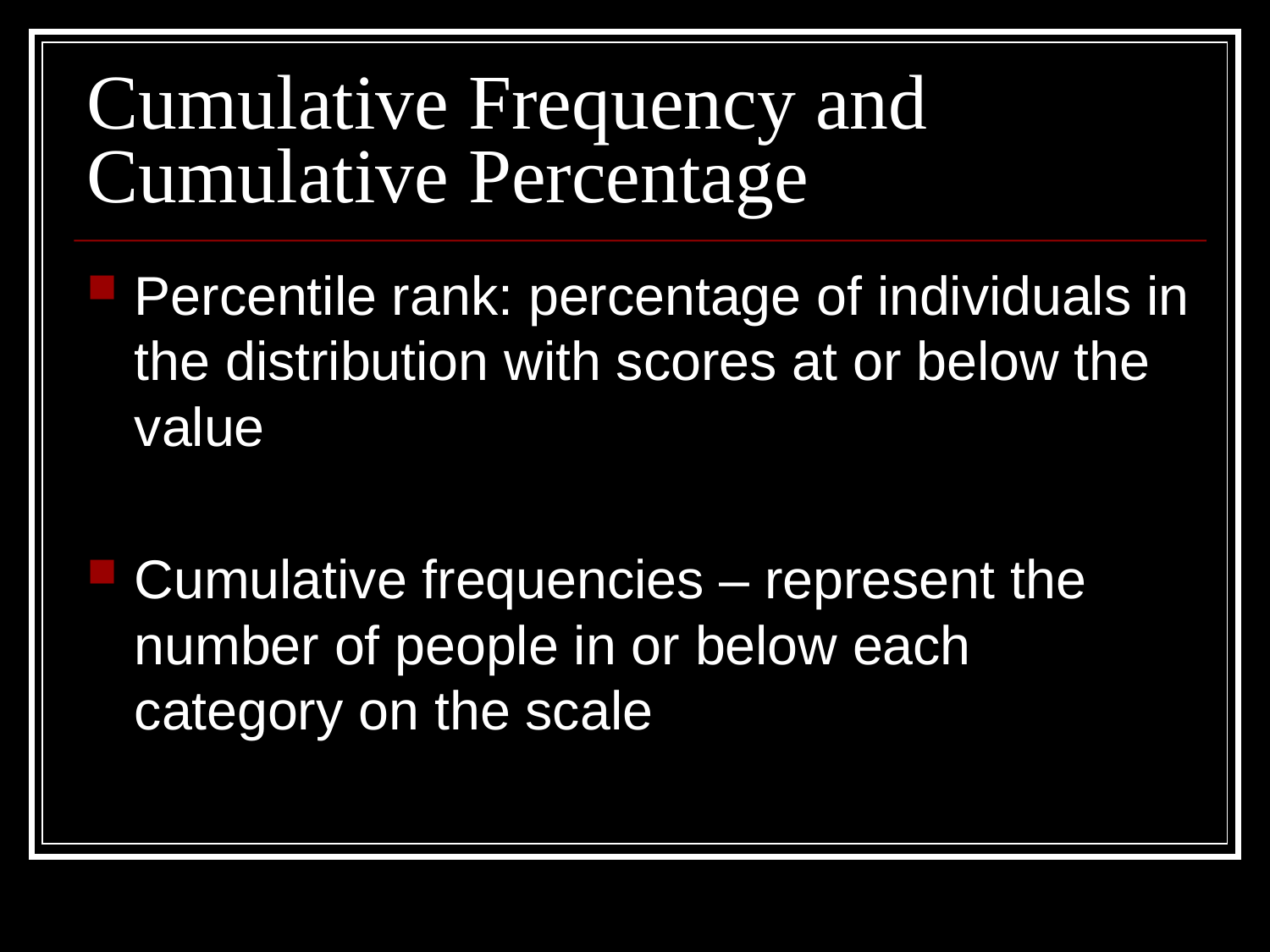

# Cumulative Frequency and Cumulative Percentage
Percentile rank: percentage of individuals in the distribution with scores at or below the value

Cumulative frequencies – represent the number of people in or below each category on the scale